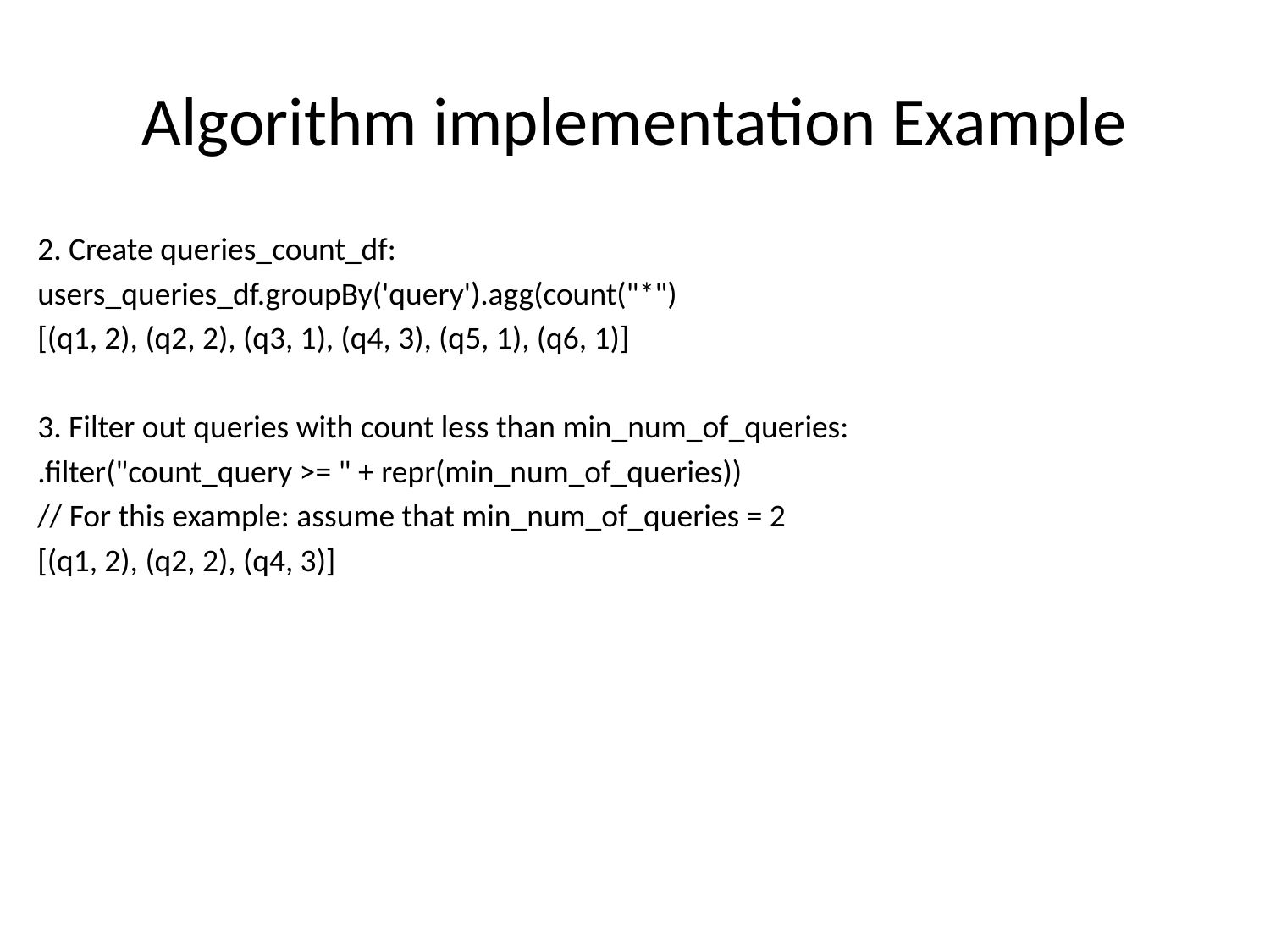

# Algorithm implementation Example
2. Create queries_count_df:
users_queries_df.groupBy('query').agg(count("*")
[(q1, 2), (q2, 2), (q3, 1), (q4, 3), (q5, 1), (q6, 1)]

3. Filter out queries with count less than min_num_of_queries:
.filter("count_query >= " + repr(min_num_of_queries))
// For this example: assume that min_num_of_queries = 2
[(q1, 2), (q2, 2), (q4, 3)]